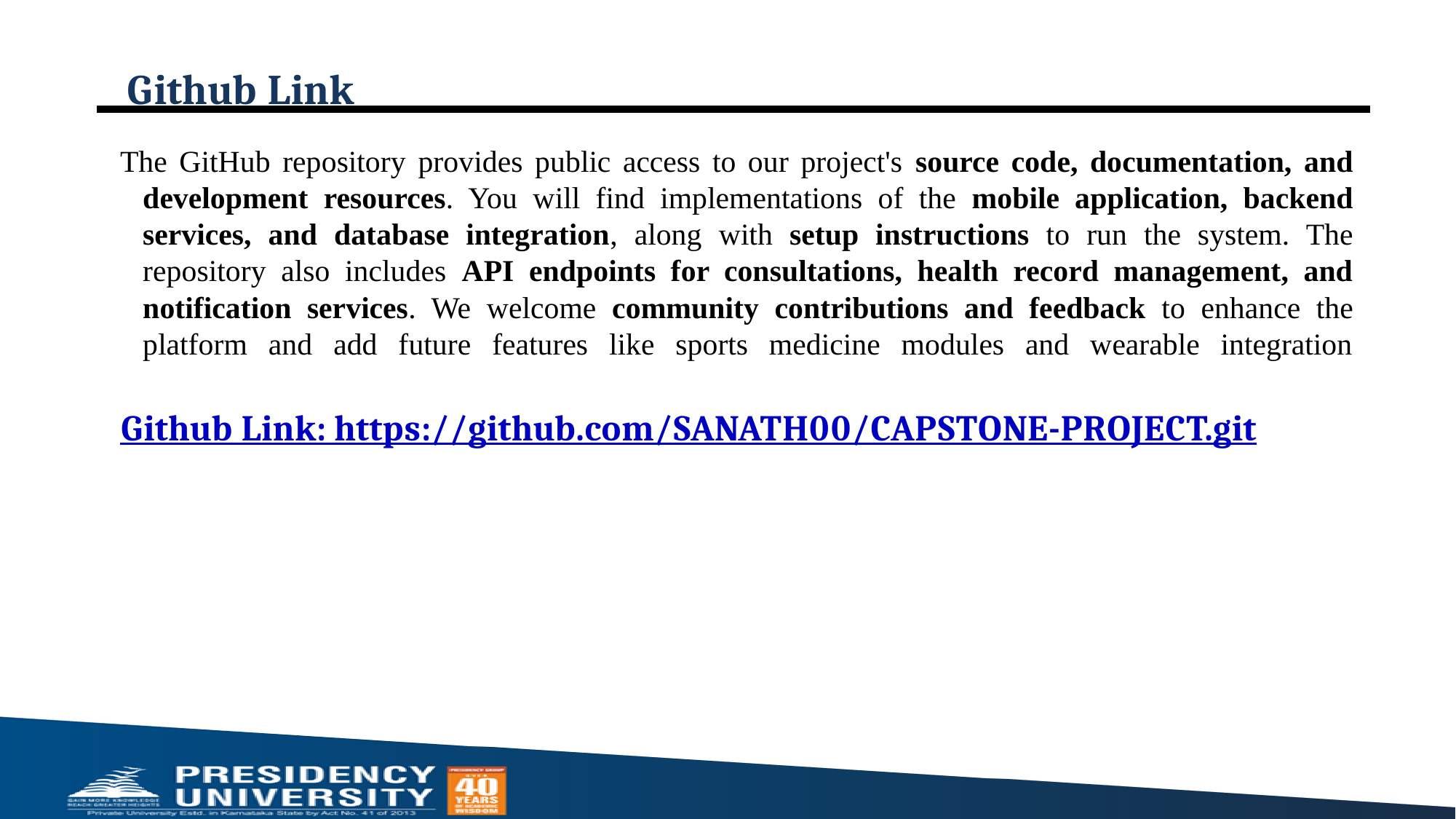

# Github Link
The GitHub repository provides public access to our project's source code, documentation, and development resources. You will find implementations of the mobile application, backend services, and database integration, along with setup instructions to run the system. The repository also includes API endpoints for consultations, health record management, and notification services. We welcome community contributions and feedback to enhance the platform and add future features like sports medicine modules and wearable integration
Github Link: https://github.com/SANATH00/CAPSTONE-PROJECT.git